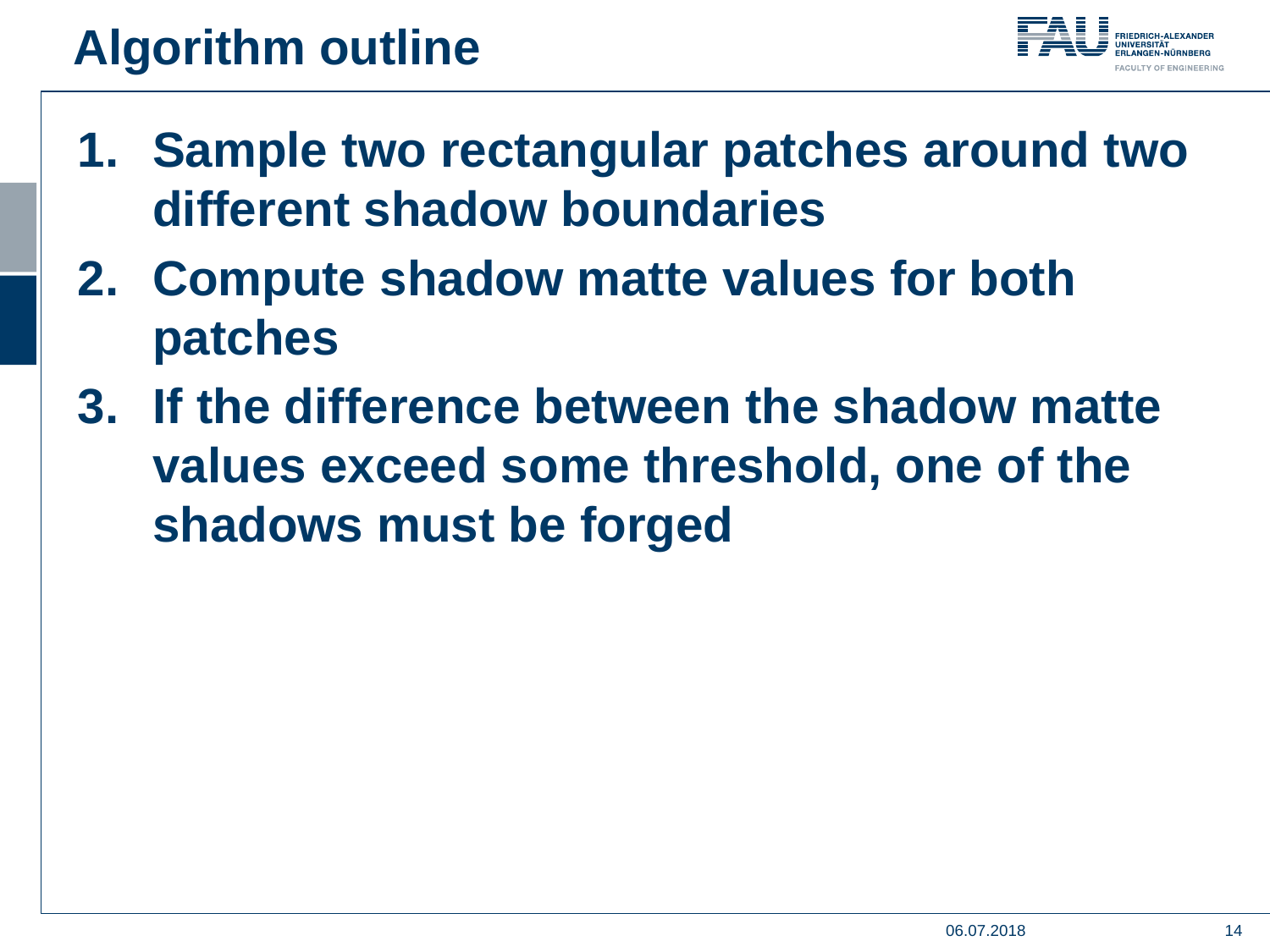

Algorithm outline
Sample two rectangular patches around two different shadow boundaries
Compute shadow matte values for both patches
If the difference between the shadow matte values exceed some threshold, one of the shadows must be forged
06.07.2018
14